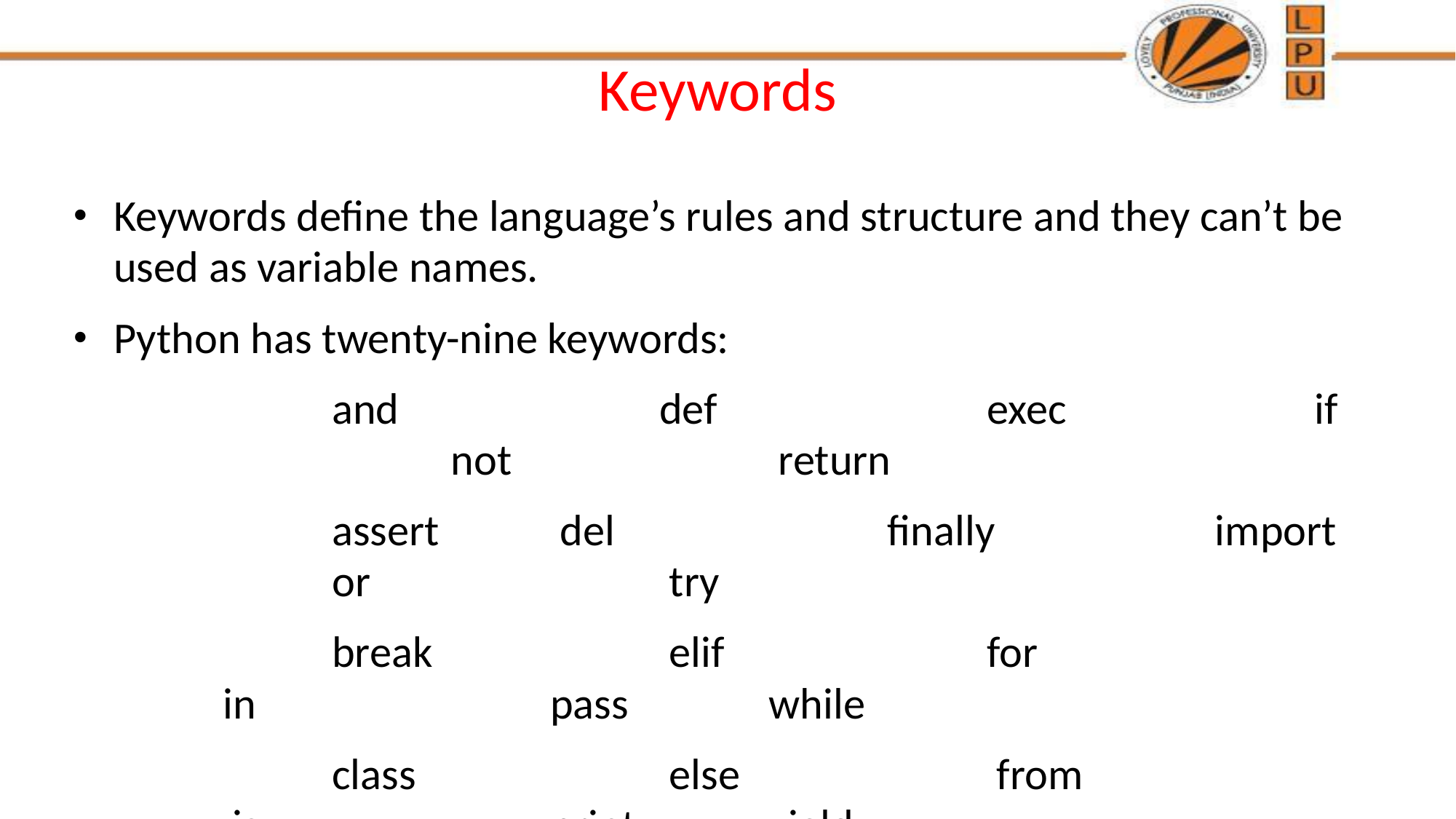

# Keywords
Keywords define the language’s rules and structure and they can’t be used as variable names.
Python has twenty-nine keywords:
			and	 		def 			exec 			if			 not			 return
			assert		 del			 finally		 import 		or			 try
			break			 elif 			for 				in 			pass 		while
			class			 else			 from				 is 			print 		yield
			continue 	except 		global 			lambda 				raise